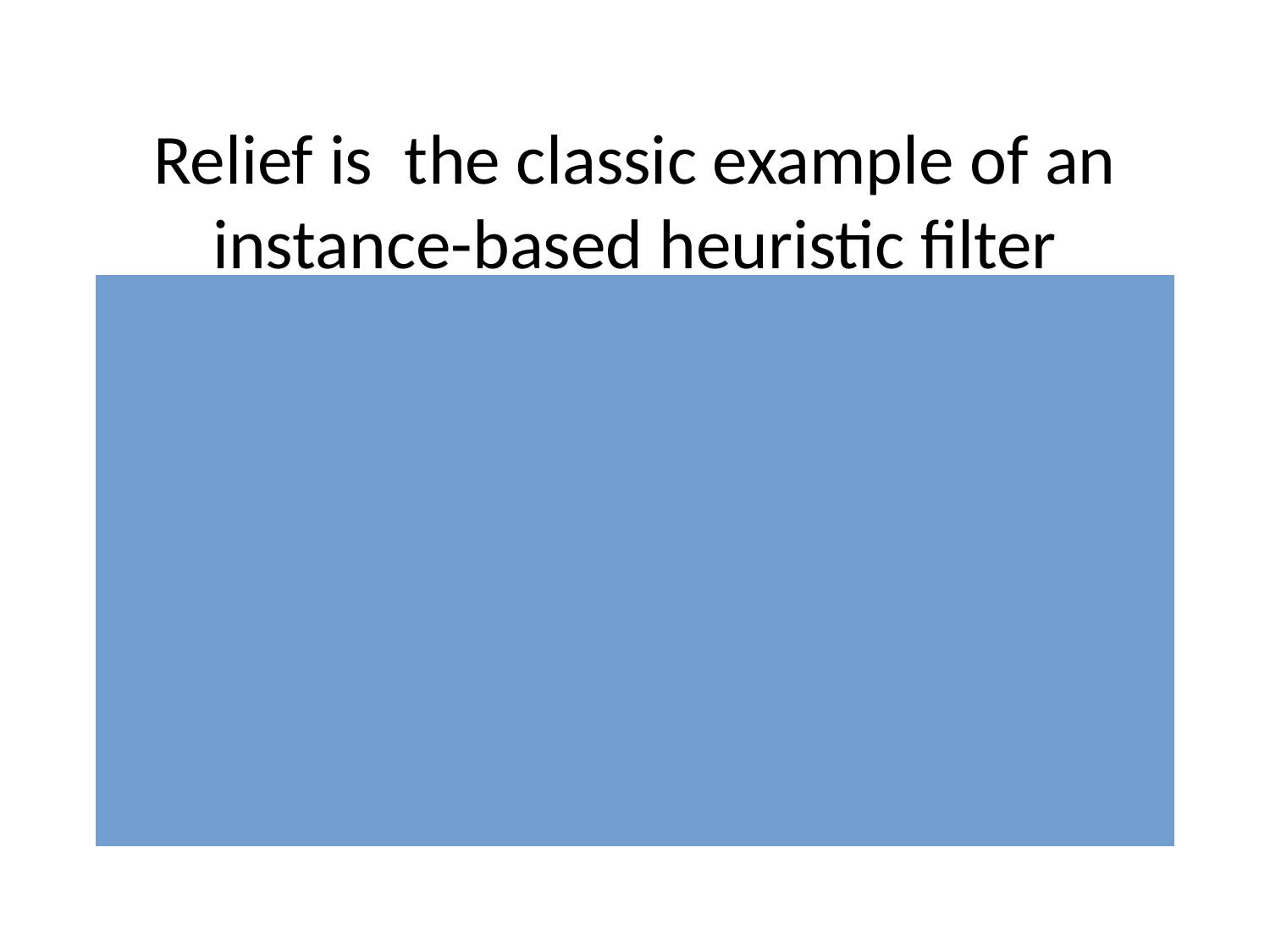

# Relief is  the classic example of an instance-based heuristic filter method